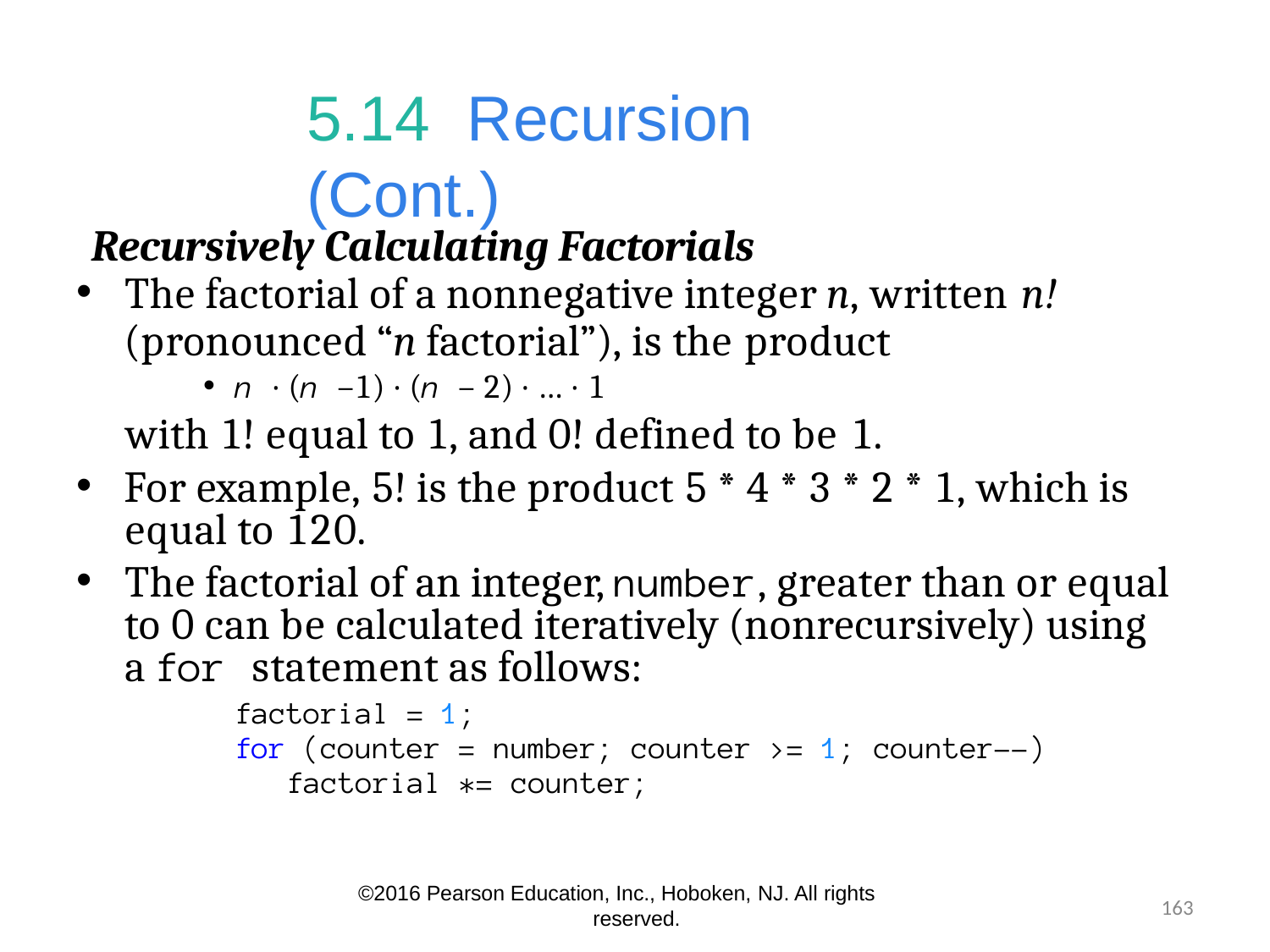

# 5.14	Recursion (Cont.)
Recursively Calculating Factorials
The factorial of a nonnegative integer n, written n!
(pronounced “n factorial”), is the product
n · (n –1) · (n – 2) · … · 1
with 1! equal to 1, and 0! defined to be 1.
For example, 5! is the product 5 * 4 * 3 * 2 * 1, which is  equal to 120.
The factorial of an integer, number, greater than or equal  to 0 can be calculated iteratively (nonrecursively) using  a for statement as follows:
factorial = 1;
for (counter = number; counter >= 1; counter--)
factorial *= counter;
©2016 Pearson Education, Inc., Hoboken, NJ. All rights  reserved.
163